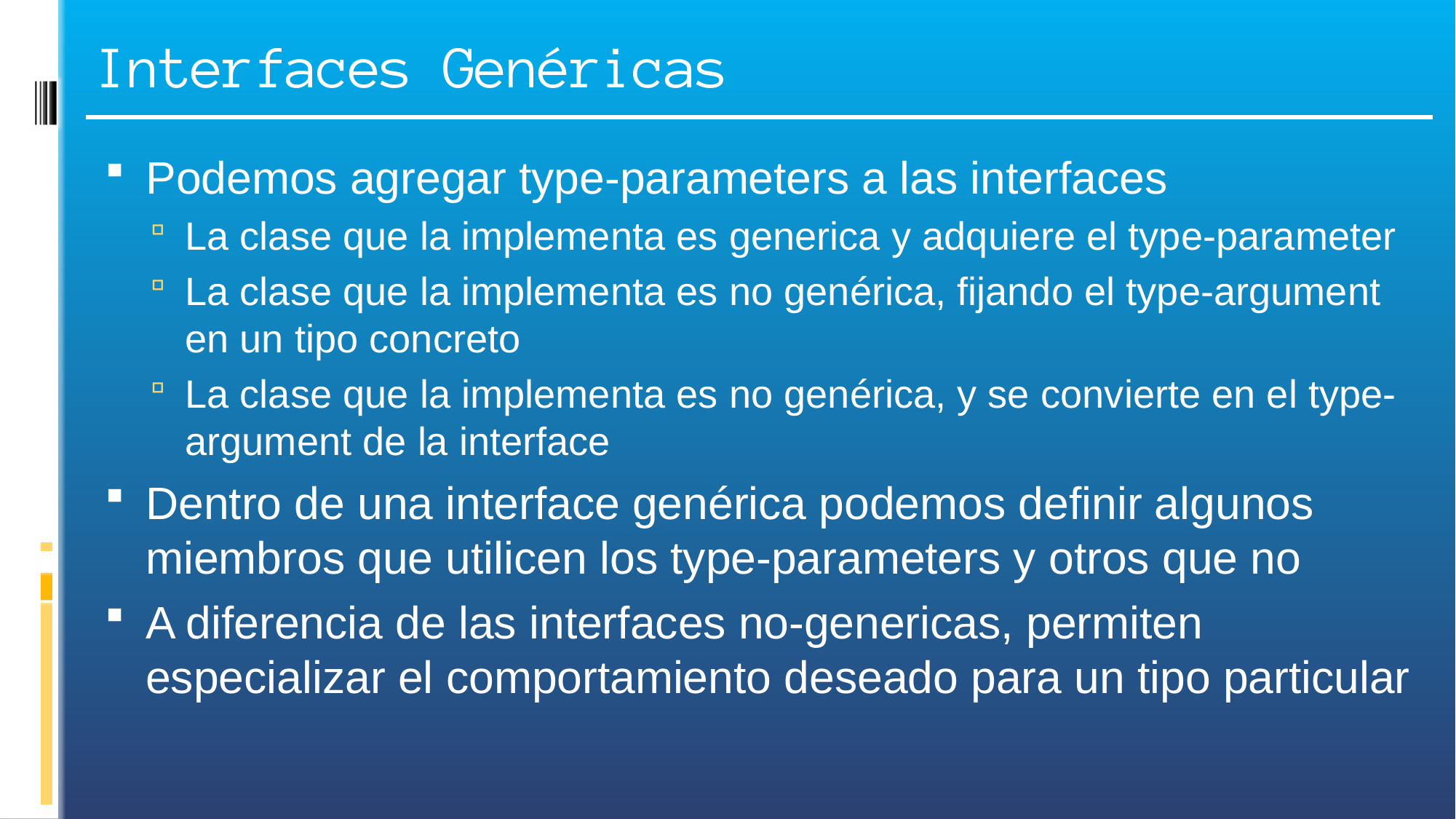

# Interfaces Genéricas
Podemos agregar type-parameters a las interfaces
La clase que la implementa es generica y adquiere el type-parameter
La clase que la implementa es no genérica, fijando el type-argument en un tipo concreto
La clase que la implementa es no genérica, y se convierte en el type-argument de la interface
Dentro de una interface genérica podemos definir algunos miembros que utilicen los type-parameters y otros que no
A diferencia de las interfaces no-genericas, permiten especializar el comportamiento deseado para un tipo particular